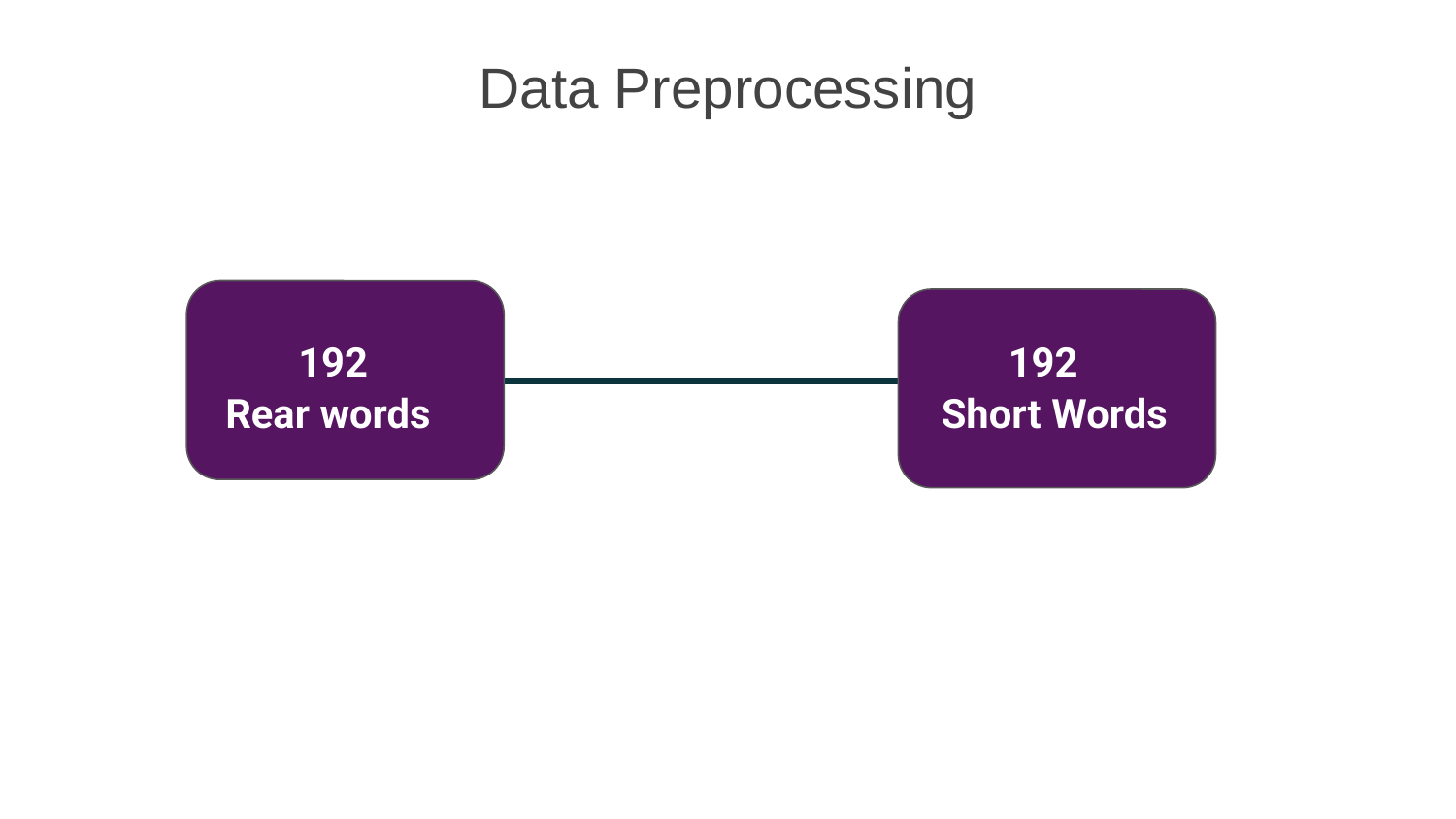

# Data Preprocessing

      192
Rear words
      192
Short Words